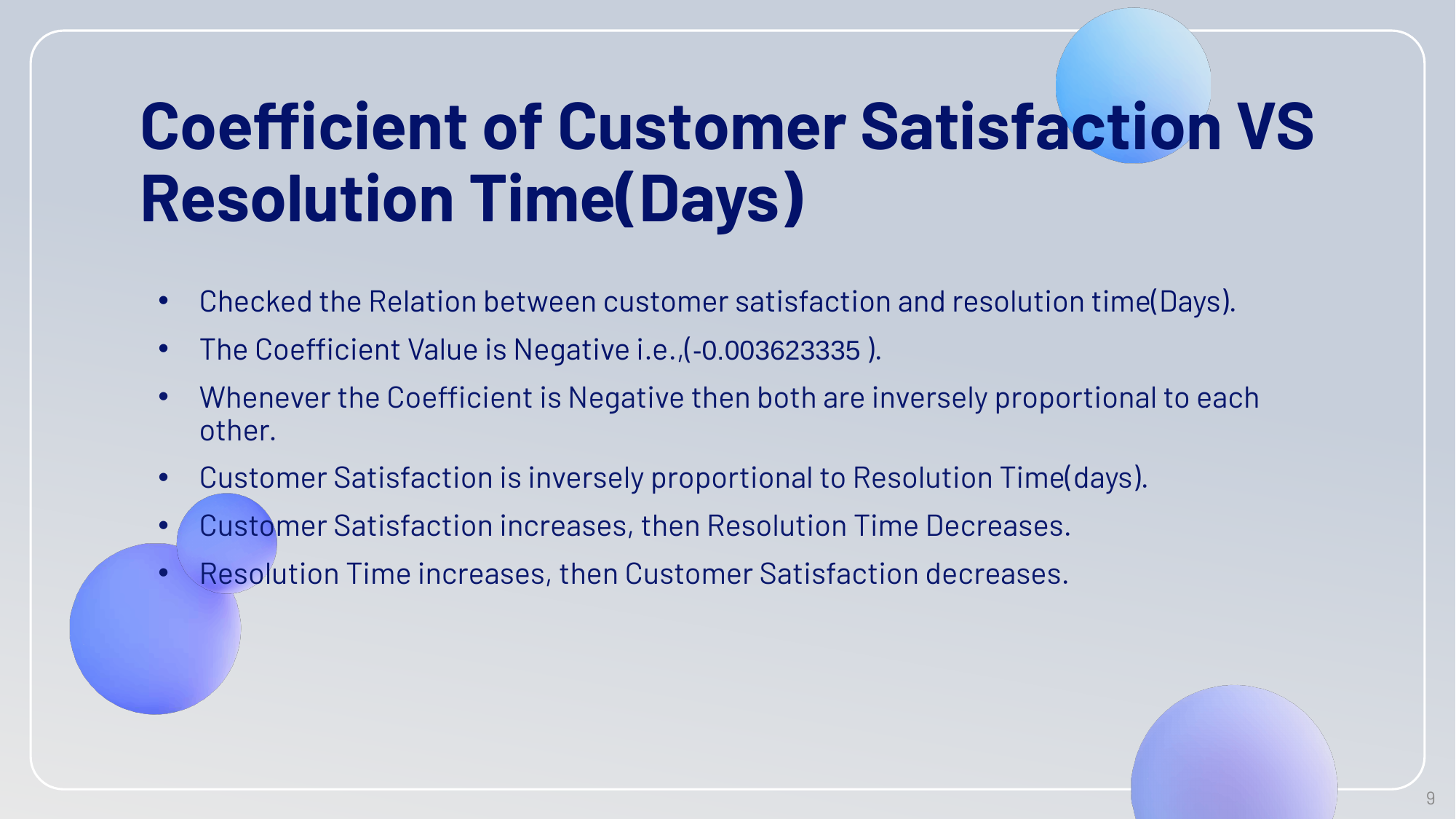

# Coefficient of Customer Satisfaction VS Resolution Time(Days)
Checked the Relation between customer satisfaction and resolution time(Days).
The Coefficient Value is Negative i.e.,(-0.003623335 ).
Whenever the Coefficient is Negative then both are inversely proportional to each other.
Customer Satisfaction is inversely proportional to Resolution Time(days).
Customer Satisfaction increases, then Resolution Time Decreases.
Resolution Time increases, then Customer Satisfaction decreases.
9